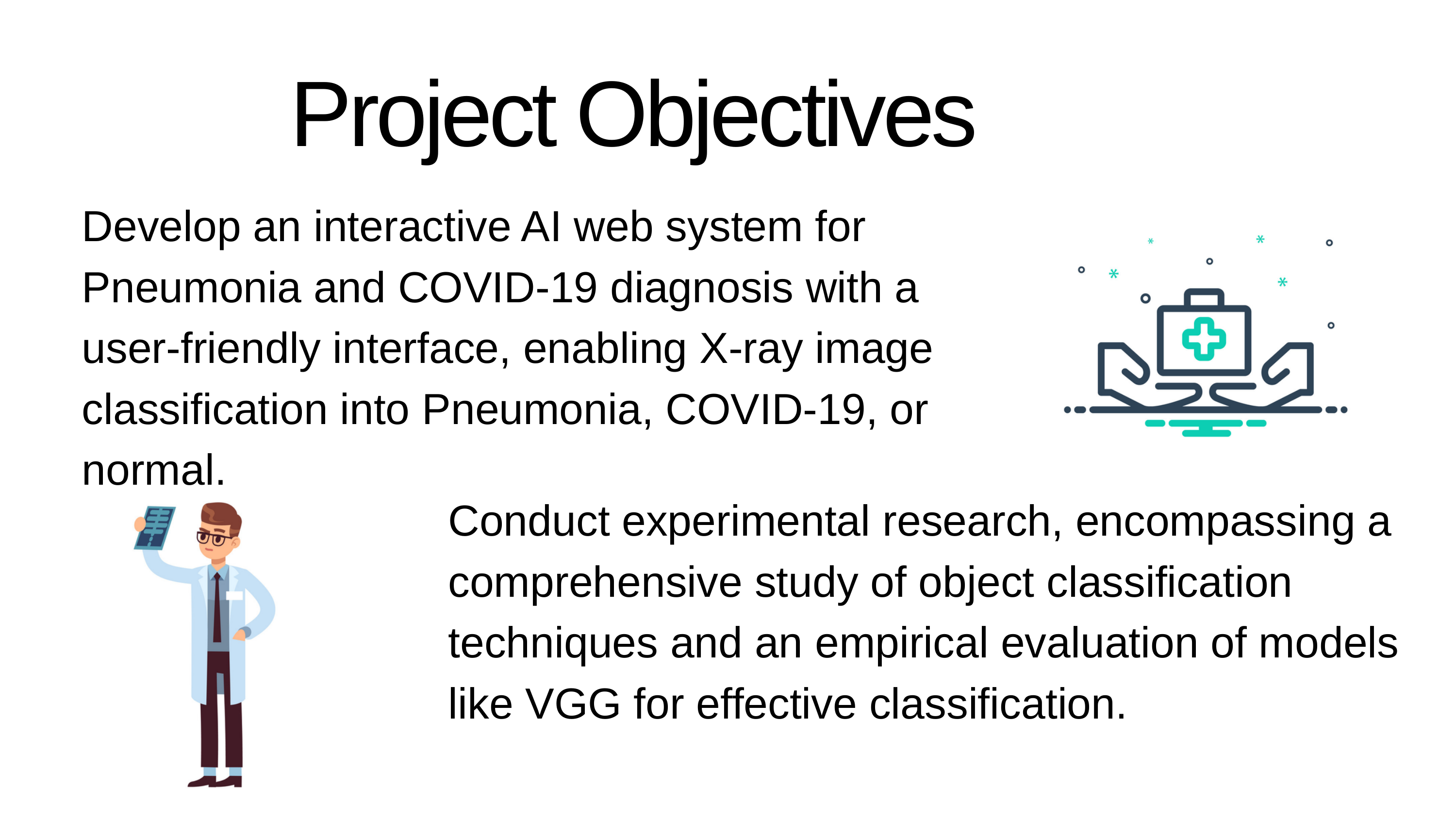

Project Objectives
Develop an interactive AI web system for Pneumonia and COVID-19 diagnosis with a user-friendly interface, enabling X-ray image classification into Pneumonia, COVID-19, or normal.

1
Conduct experimental research, encompassing a comprehensive study of object classification techniques and an empirical evaluation of models like VGG for effective classification.